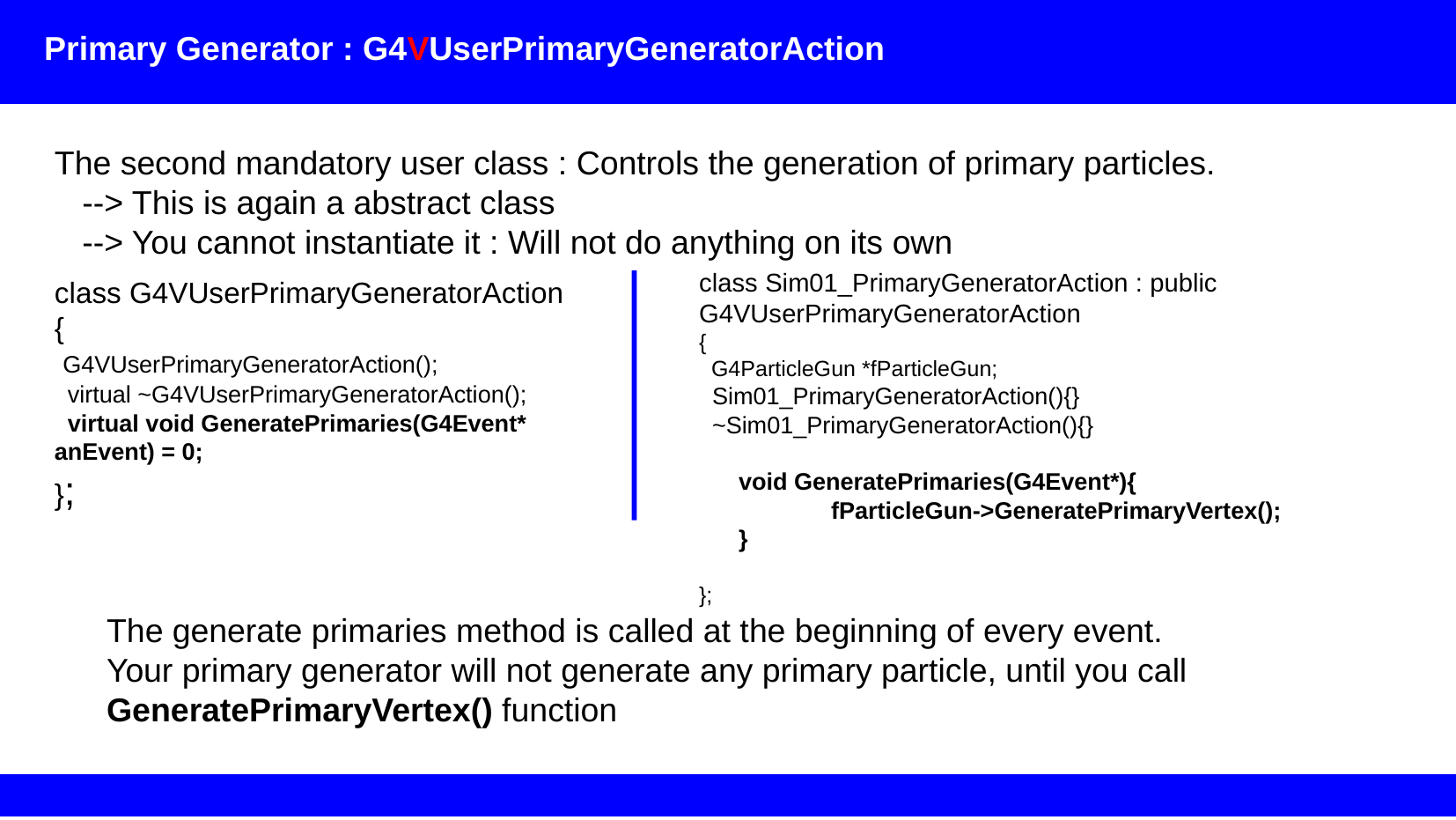

Primary Generator : G4VUserPrimaryGeneratorAction
The second mandatory user class : Controls the generation of primary particles.
   --> This is again a abstract class
   --> You cannot instantiate it : Will not do anything on its own

class Sim01_PrimaryGeneratorAction : public G4VUserPrimaryGeneratorAction
{
  G4ParticleGun *fParticleGun;
  Sim01_PrimaryGeneratorAction(){}
  ~Sim01_PrimaryGeneratorAction(){}

      void GeneratePrimaries(G4Event*){
	fParticleGun->GeneratePrimaryVertex();
      }

};
class G4VUserPrimaryGeneratorAction
{
 G4VUserPrimaryGeneratorAction();
  virtual ~G4VUserPrimaryGeneratorAction();
  virtual void GeneratePrimaries(G4Event* anEvent) = 0;
};

The generate primaries method is called at the beginning of every event.
Your primary generator will not generate any primary particle, until you call GeneratePrimaryVertex() function